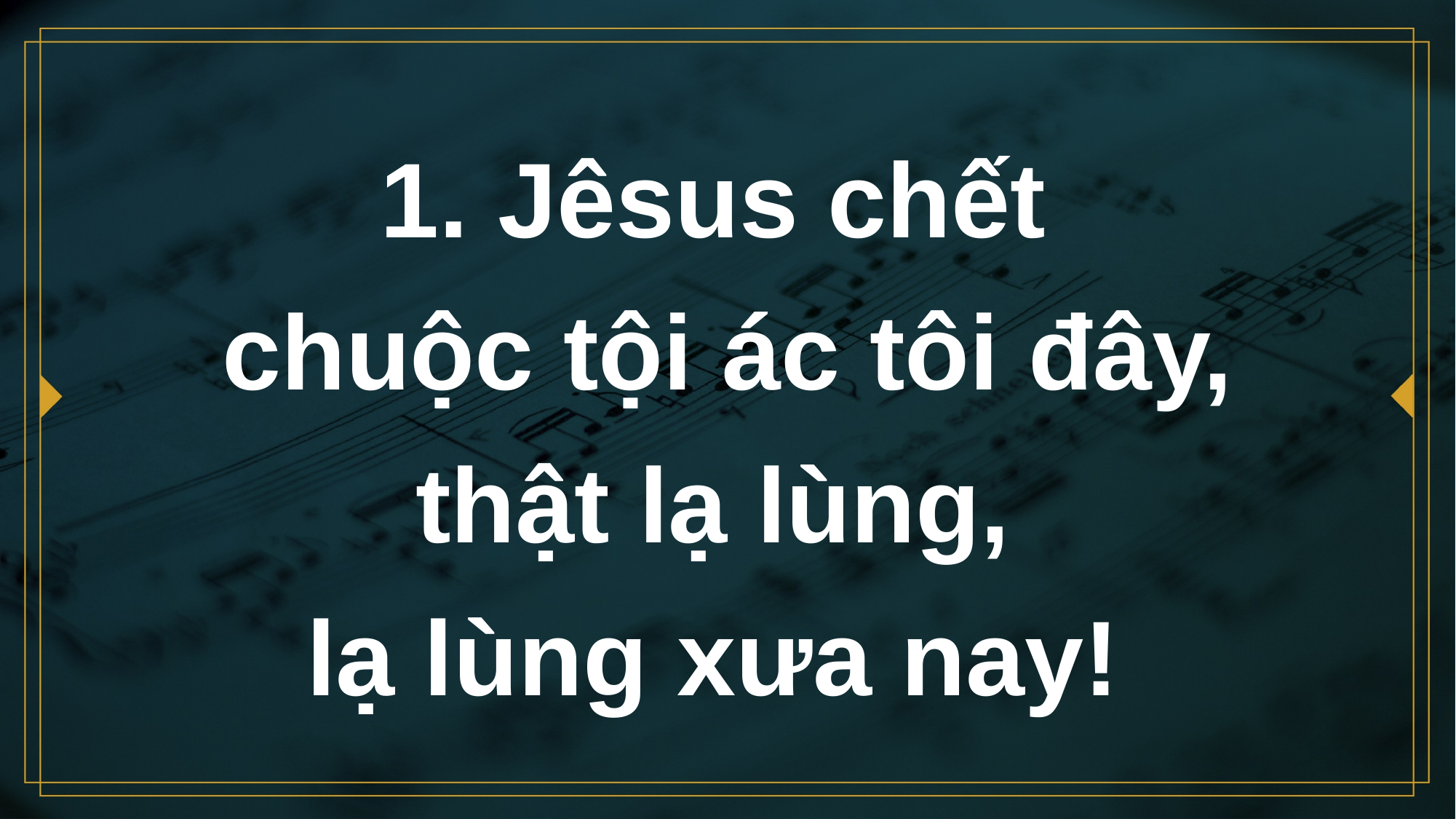

# 1. Jêsus chết chuộc tội ác tôi đây, thật lạ lùng, lạ lùng xưa nay!